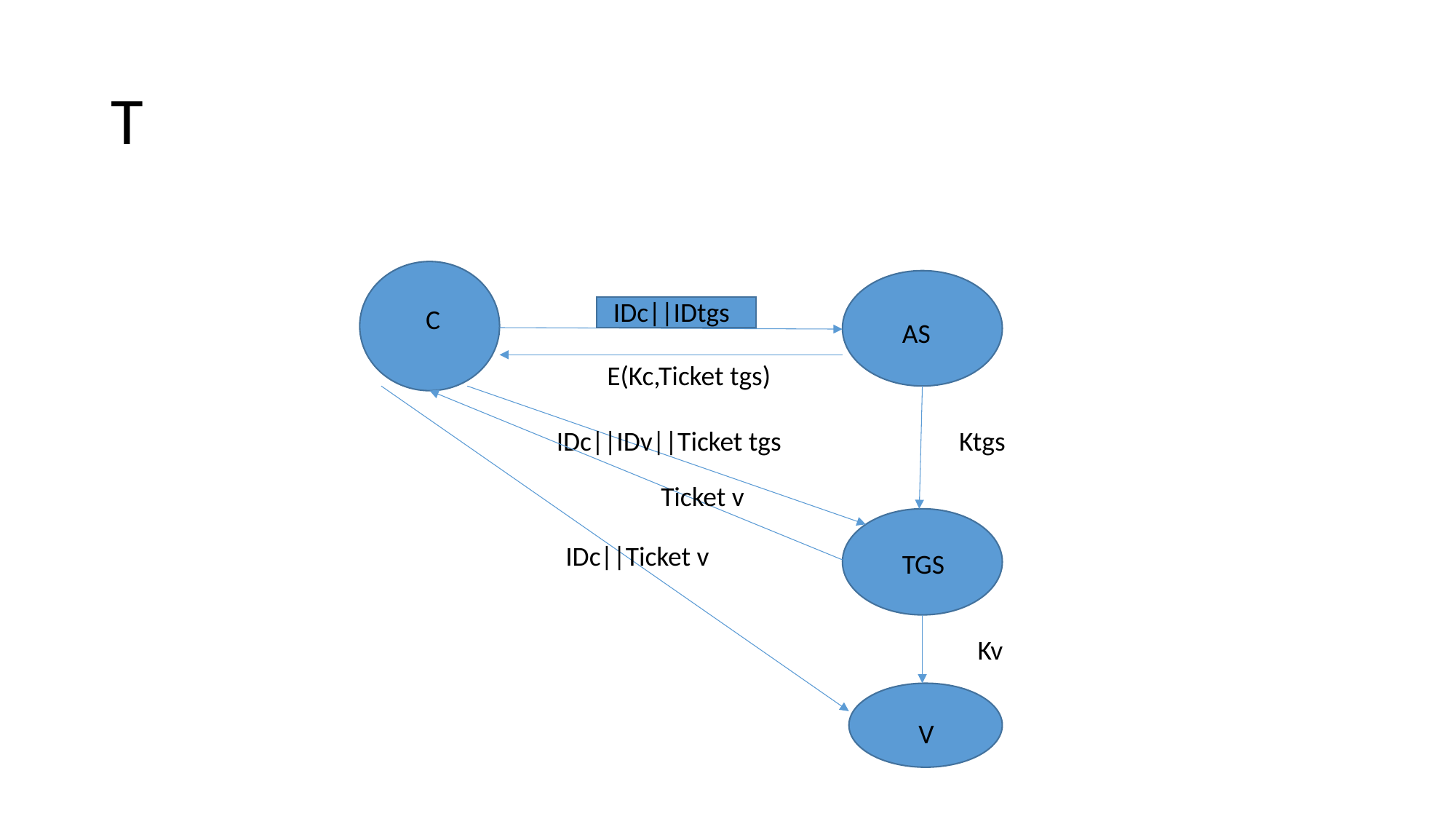

# T

IDc||IDtgs
C

AS
E(Kc,Ticket tgs)
IDc||IDv||Ticket tgs
Ktgs
Ticket v

IDc||Ticket v
TGS
Kv

V